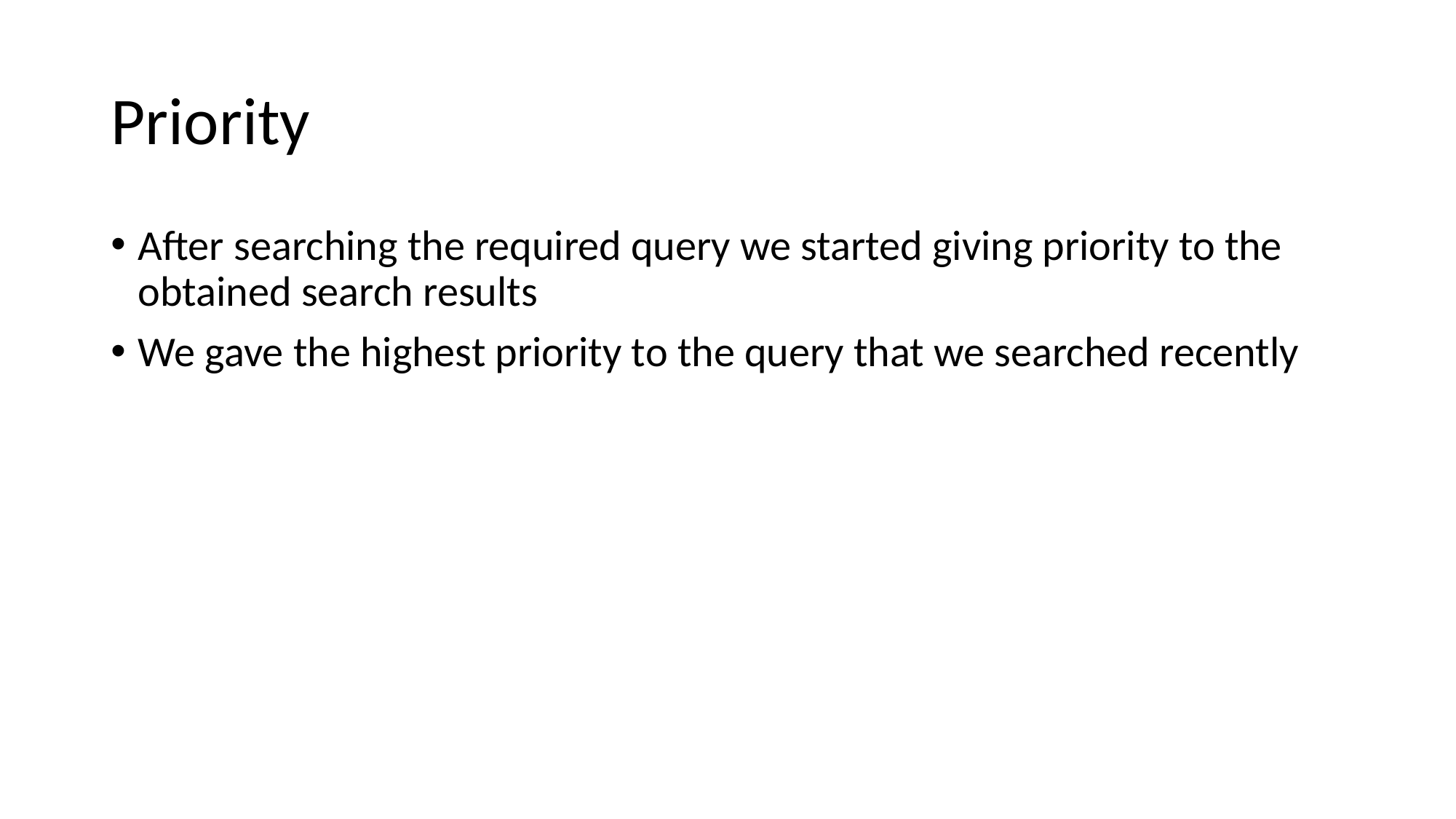

# Priority
After searching the required query we started giving priority to the obtained search results
We gave the highest priority to the query that we searched recently